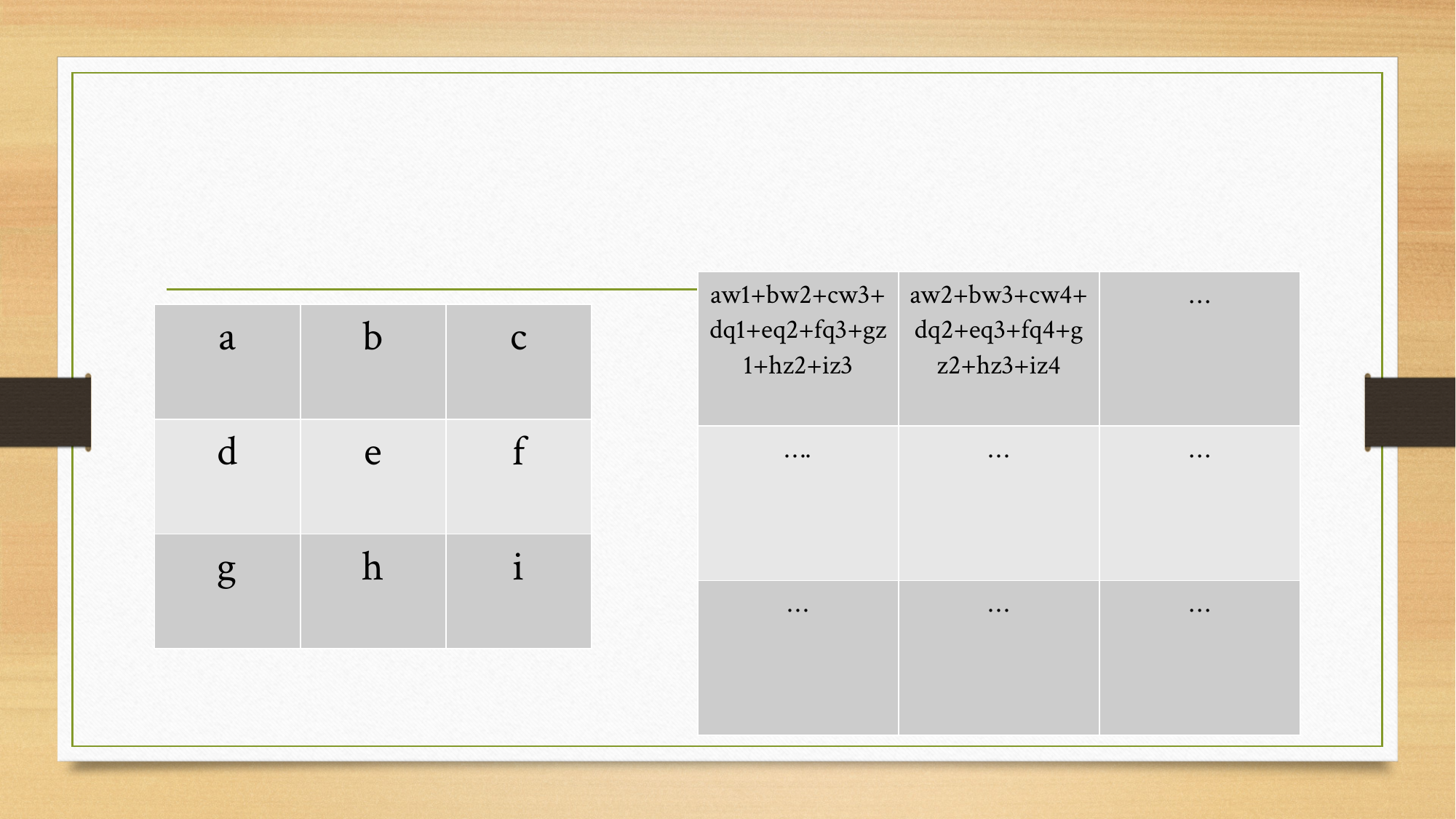

#
| aw1+bw2+cw3+dq1+eq2+fq3+gz1+hz2+iz3 | aw2+bw3+cw4+dq2+eq3+fq4+gz2+hz3+iz4 | … |
| --- | --- | --- |
| …. | … | … |
| … | … | … |
| a | b | c |
| --- | --- | --- |
| d | e | f |
| g | h | i |